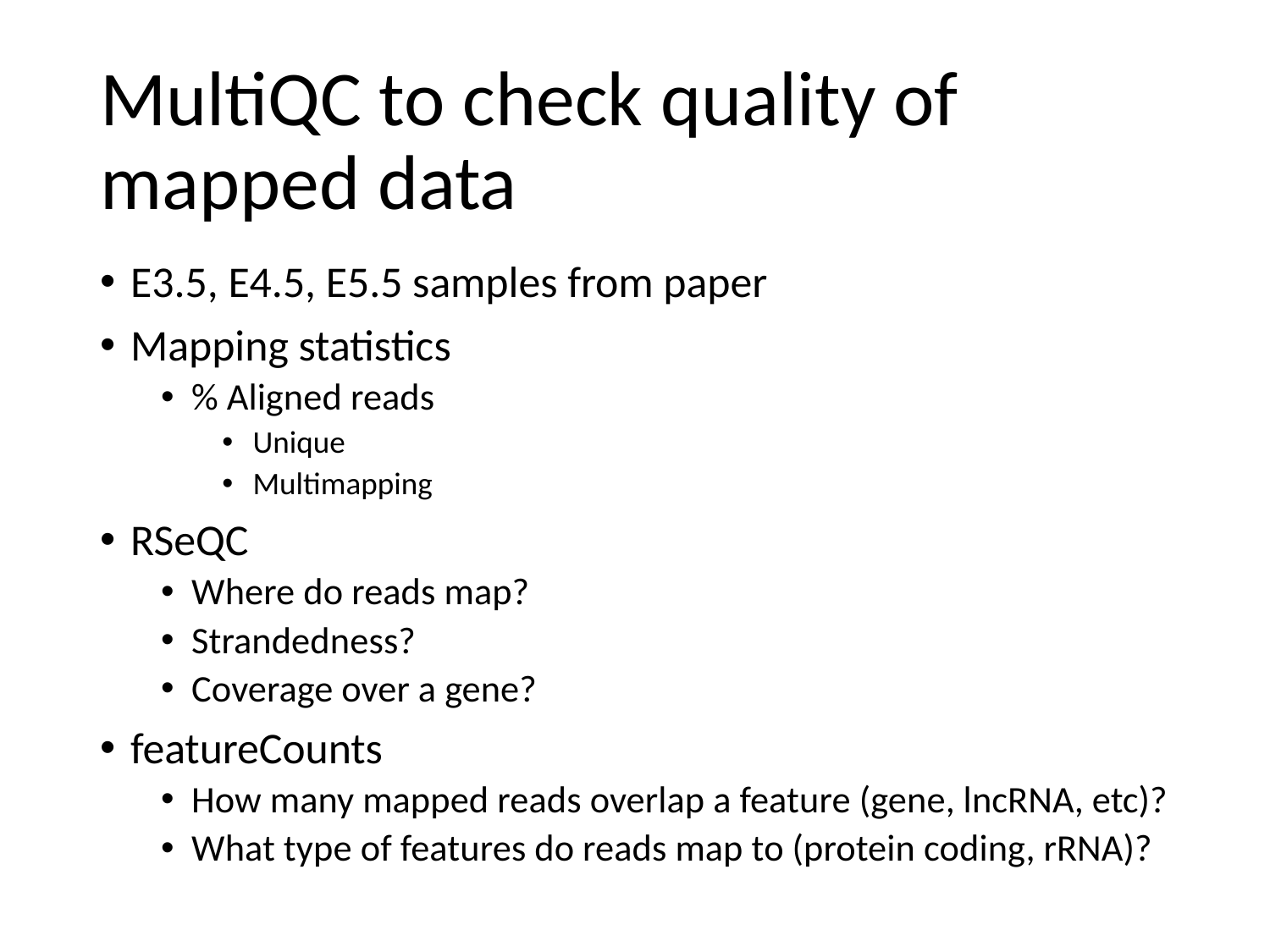

# MultiQC to check quality of mapped data
E3.5, E4.5, E5.5 samples from paper
Mapping statistics
% Aligned reads
Unique
Multimapping
RSeQC
Where do reads map?
Strandedness?
Coverage over a gene?
featureCounts
How many mapped reads overlap a feature (gene, lncRNA, etc)?
What type of features do reads map to (protein coding, rRNA)?